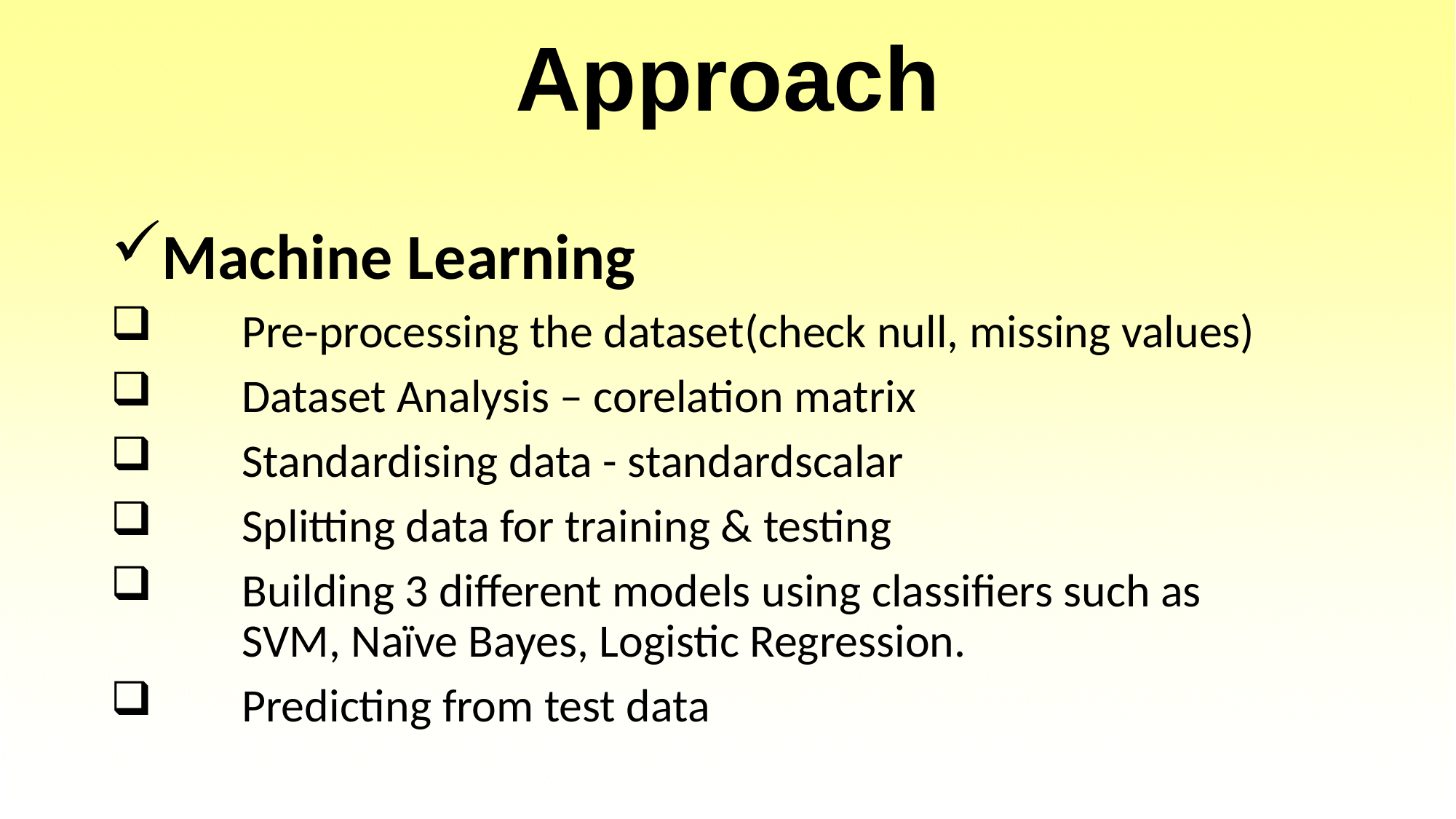

# Approach
Machine Learning
 	Pre-processing the dataset(check null, missing values)
 	Dataset Analysis – corelation matrix
 	Standardising data - standardscalar
 	Splitting data for training & testing
 	Building 3 different models using classifiers such as 		SVM, Naïve Bayes, Logistic Regression.
 	Predicting from test data